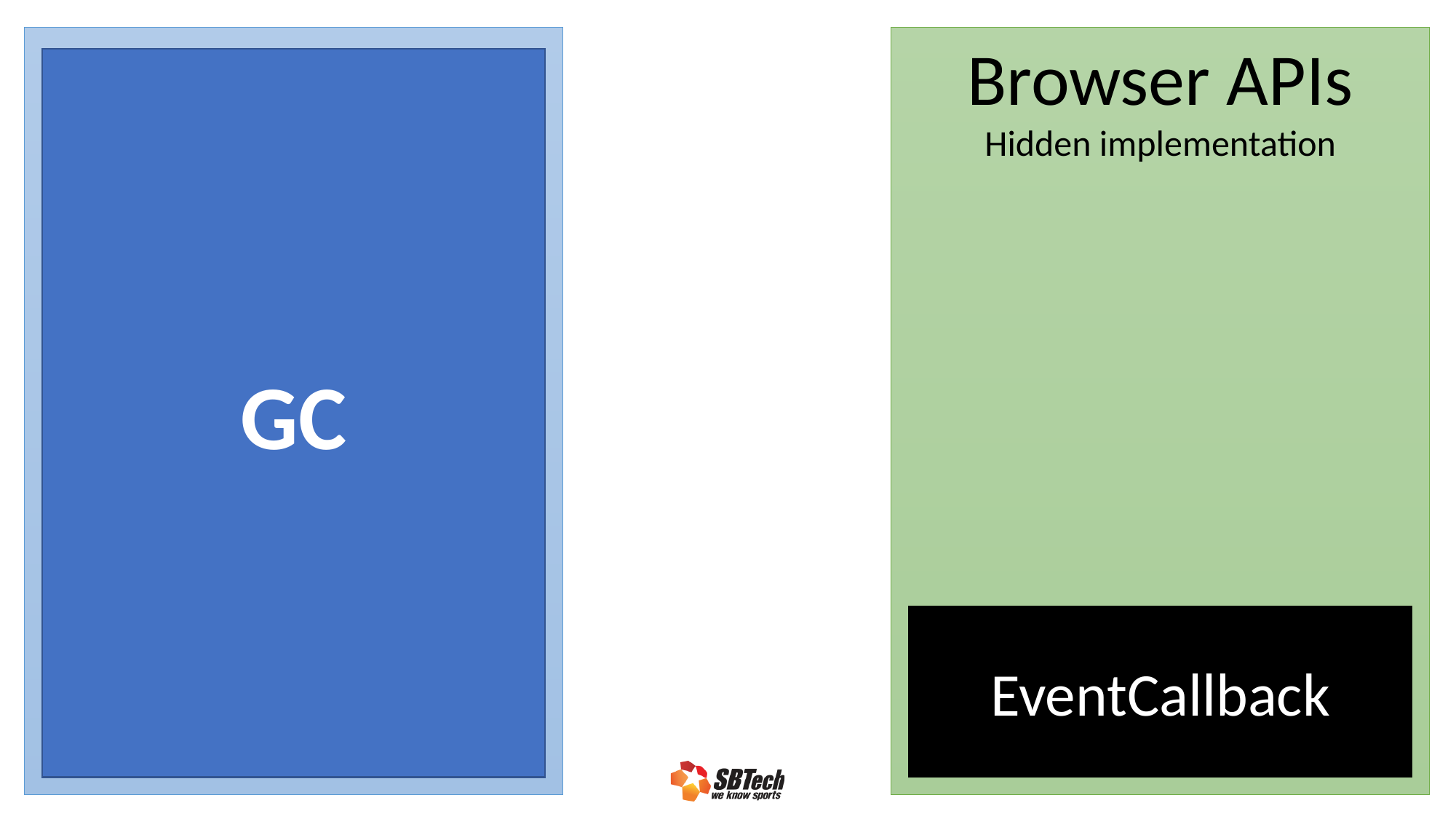

Browser APIs
Hidden implementation
Stack
GC
EventCallback